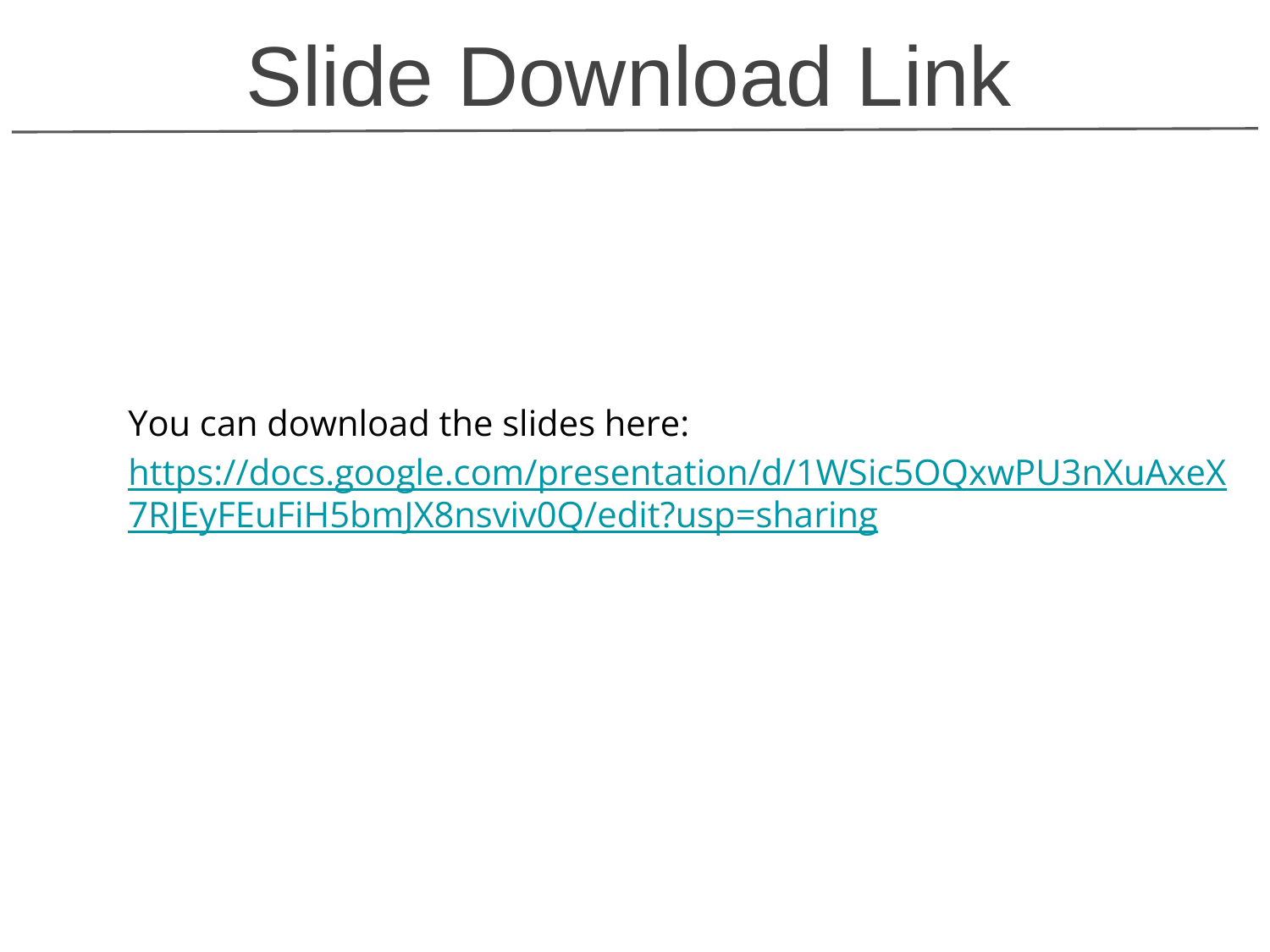

Slide Download Link
You can download the slides here:
https://docs.google.com/presentation/d/1WSic5OQxwPU3nXuAxeX7RJEyFEuFiH5bmJX8nsviv0Q/edit?usp=sharing